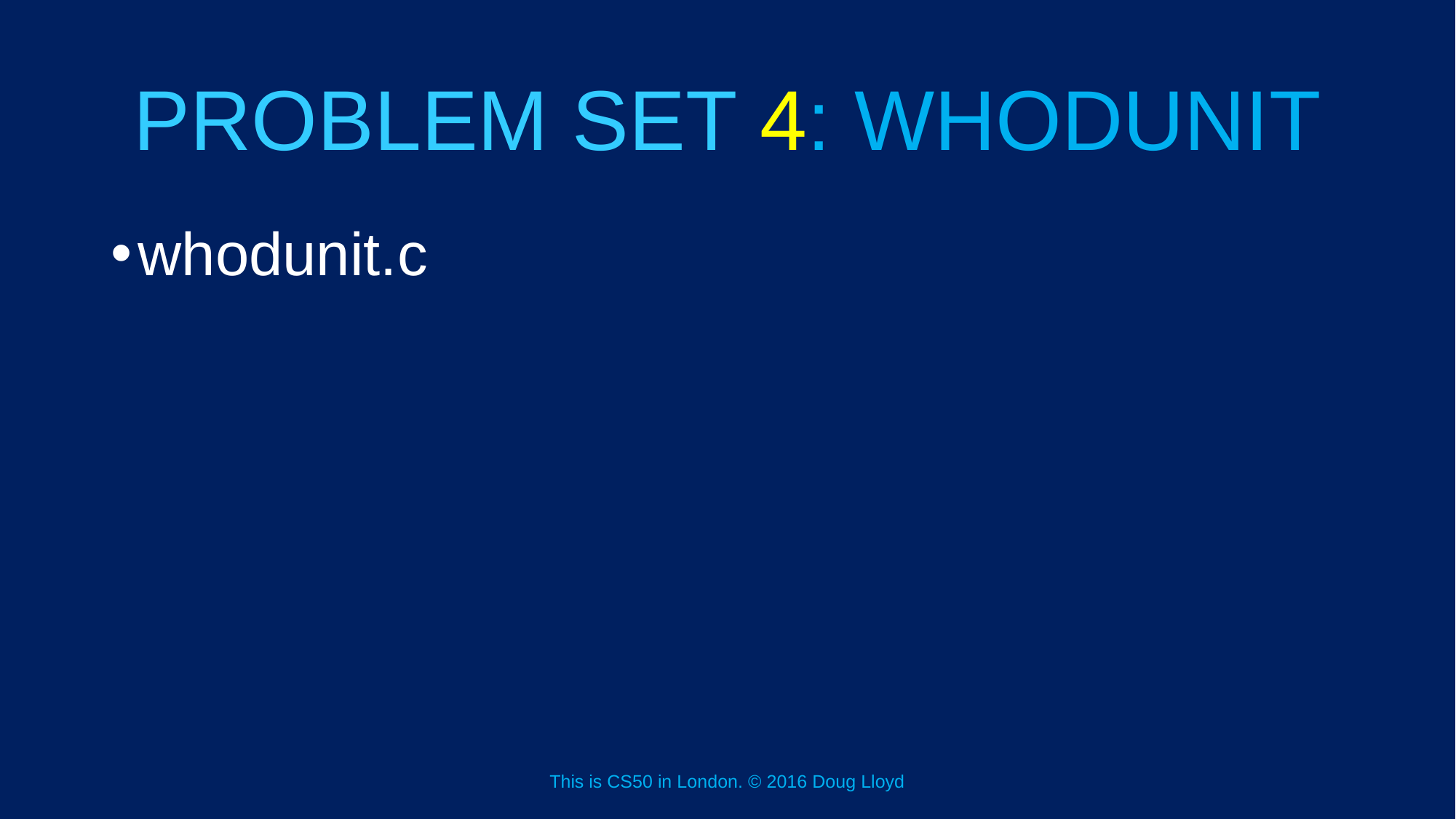

# PROBLEM SET 4: WHODUNIT
whodunit.c
This is CS50 in London. © 2016 Doug Lloyd